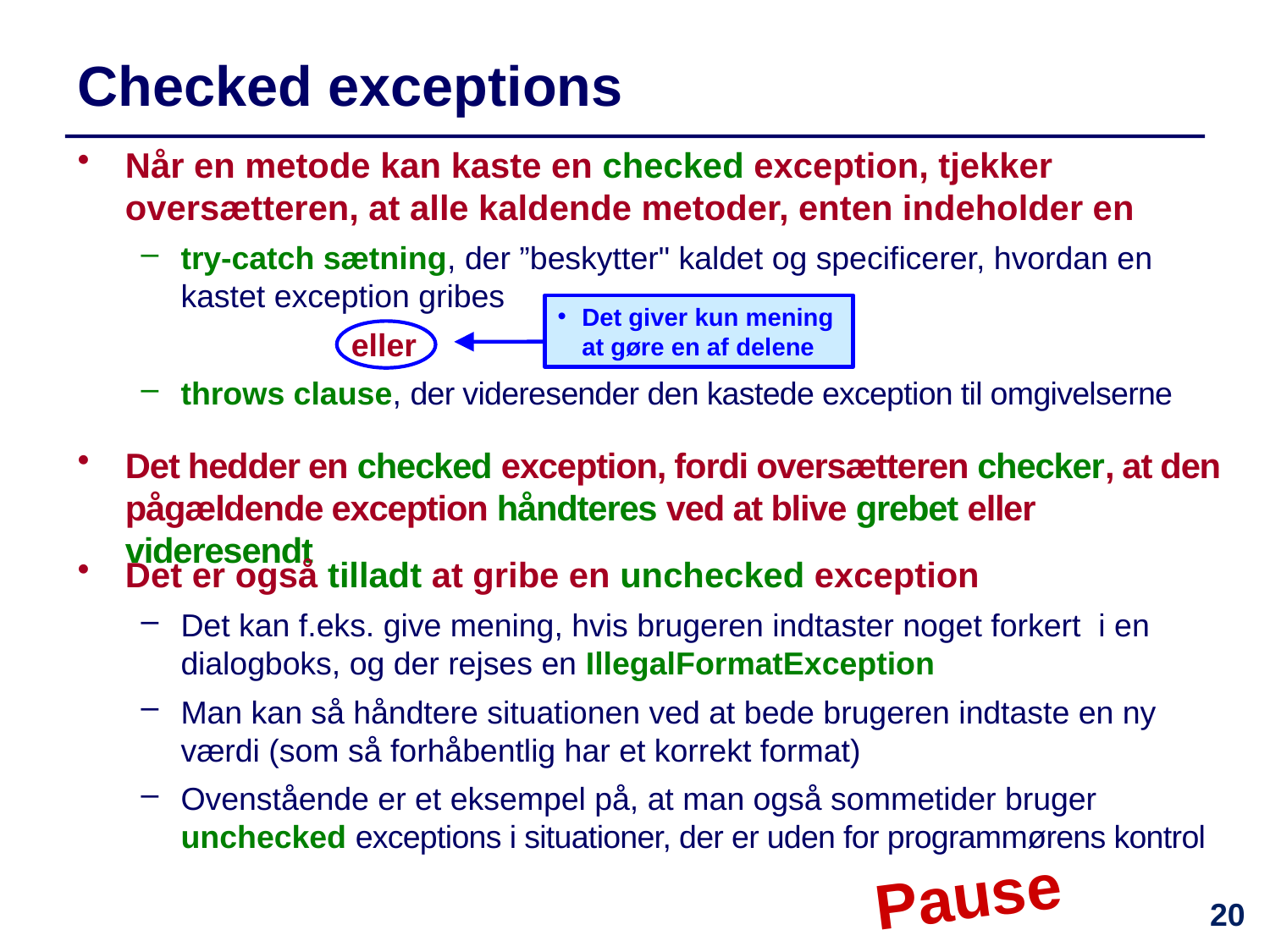

# Checked exceptions
Når en metode kan kaste en checked exception, tjekker oversætteren, at alle kaldende metoder, enten indeholder en
try-catch sætning, der ”beskytter" kaldet og specificerer, hvordan en kastet exception gribes
              eller
throws clause, der videresender den kastede exception til omgivelserne
Det hedder en checked exception, fordi oversætteren checker, at den pågældende exception håndteres ved at blive grebet eller videresendt
Det giver kun mening at gøre en af delene

Det er også tilladt at gribe en unchecked exception
Det kan f.eks. give mening, hvis brugeren indtaster noget forkert  i en dialogboks, og der rejses en IllegalFormatException
Man kan så håndtere situationen ved at bede brugeren indtaste en ny værdi (som så forhåbentlig har et korrekt format)
Ovenstående er et eksempel på, at man også sommetider bruger unchecked exceptions i situationer, der er uden for programmørens kontrol
Pause
20